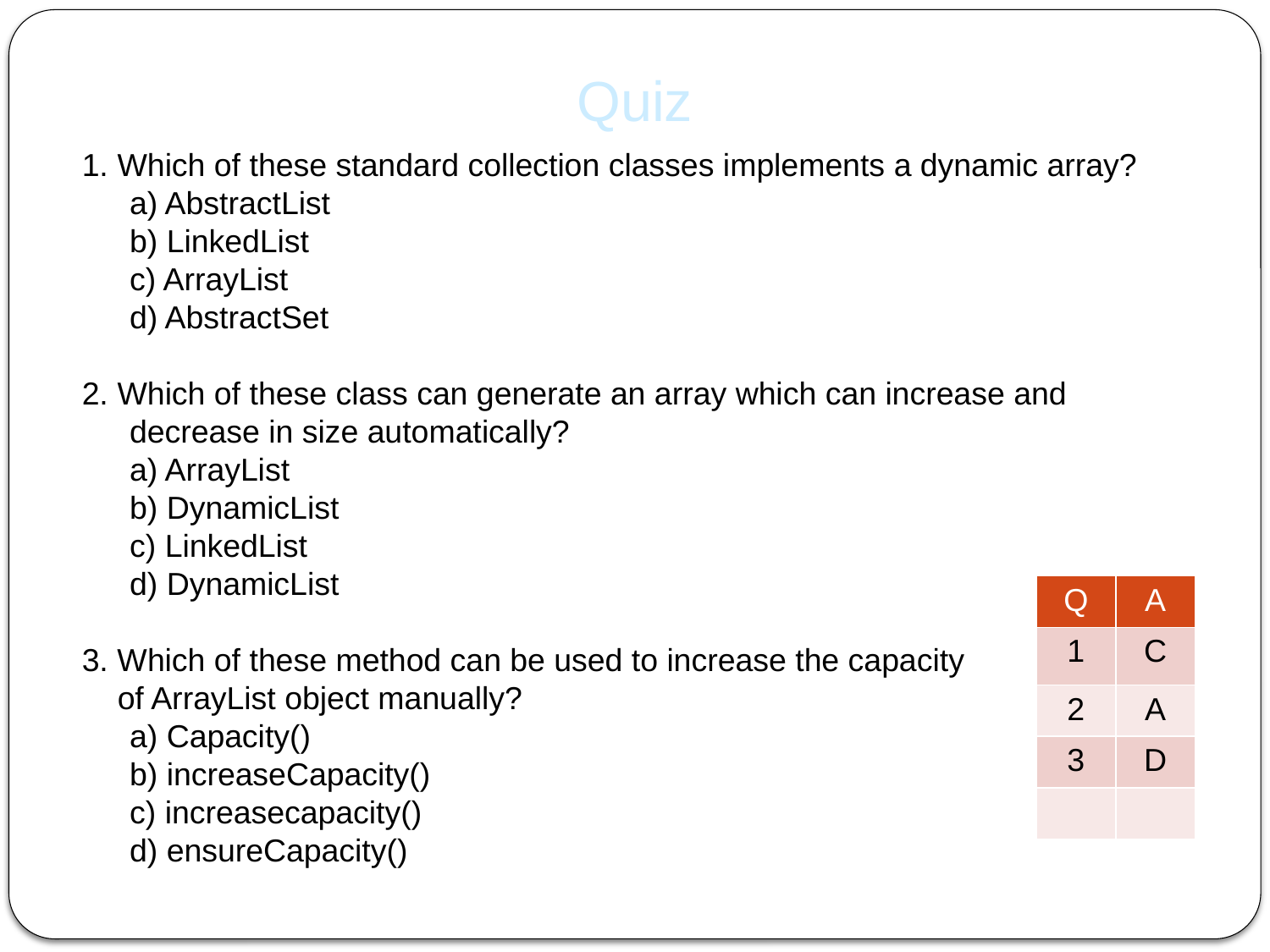

Quiz
1. Which of these standard collection classes implements a dynamic array?
a) AbstractList
b) LinkedList
c) ArrayList
d) AbstractSet

2. Which of these class can generate an array which can increase and decrease in size automatically?
a) ArrayList
b) DynamicList
c) LinkedList
d) DynamicList

3. Which of these method can be used to increase the capacity
    of ArrayList object manually?
a) Capacity()
b) increaseCapacity()
c) increasecapacity()
d) ensureCapacity()

| Q | A |
| --- | --- |
| 1 | C |
| 2 | A |
| 3 | D |
|  |  |